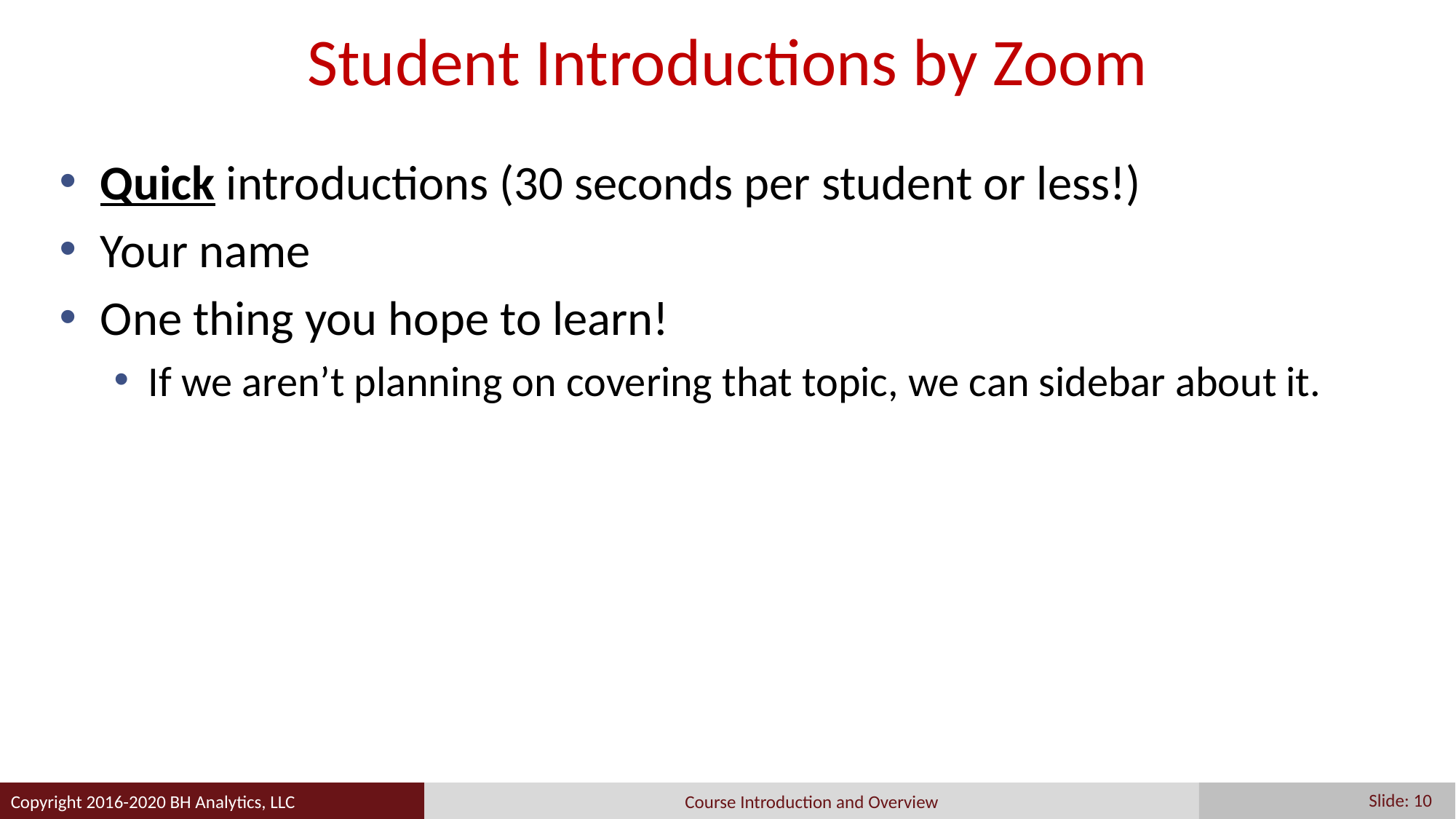

# Student Introductions by Zoom
Quick introductions (30 seconds per student or less!)
Your name
One thing you hope to learn!
If we aren’t planning on covering that topic, we can sidebar about it.